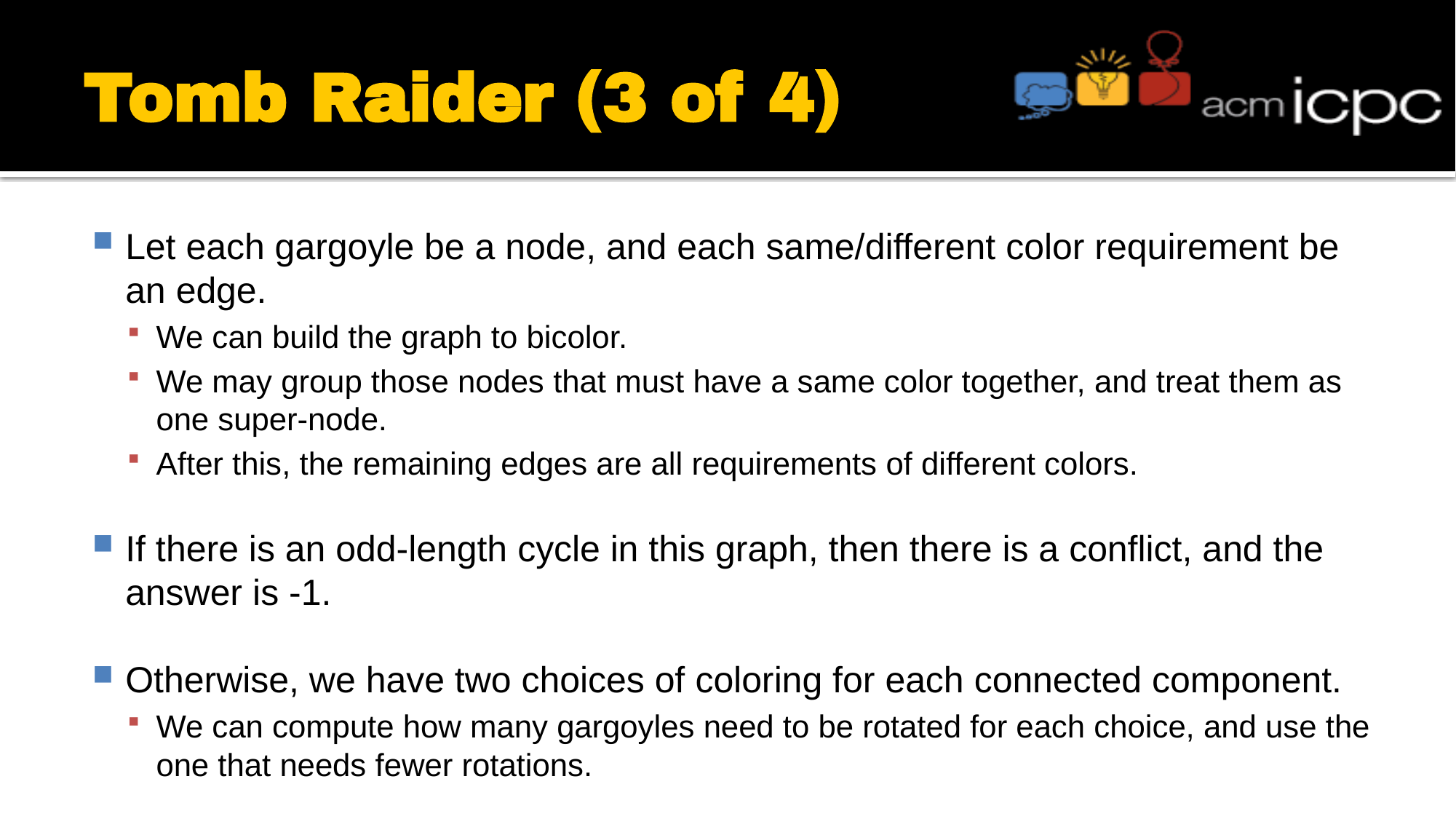

# Tomb Raider (3 of 4)
Let each gargoyle be a node, and each same/different color requirement be an edge.
We can build the graph to bicolor.
We may group those nodes that must have a same color together, and treat them as one super-node.
After this, the remaining edges are all requirements of different colors.

If there is an odd-length cycle in this graph, then there is a conflict, and the answer is -1.

Otherwise, we have two choices of coloring for each connected component.
We can compute how many gargoyles need to be rotated for each choice, and use the one that needs fewer rotations.